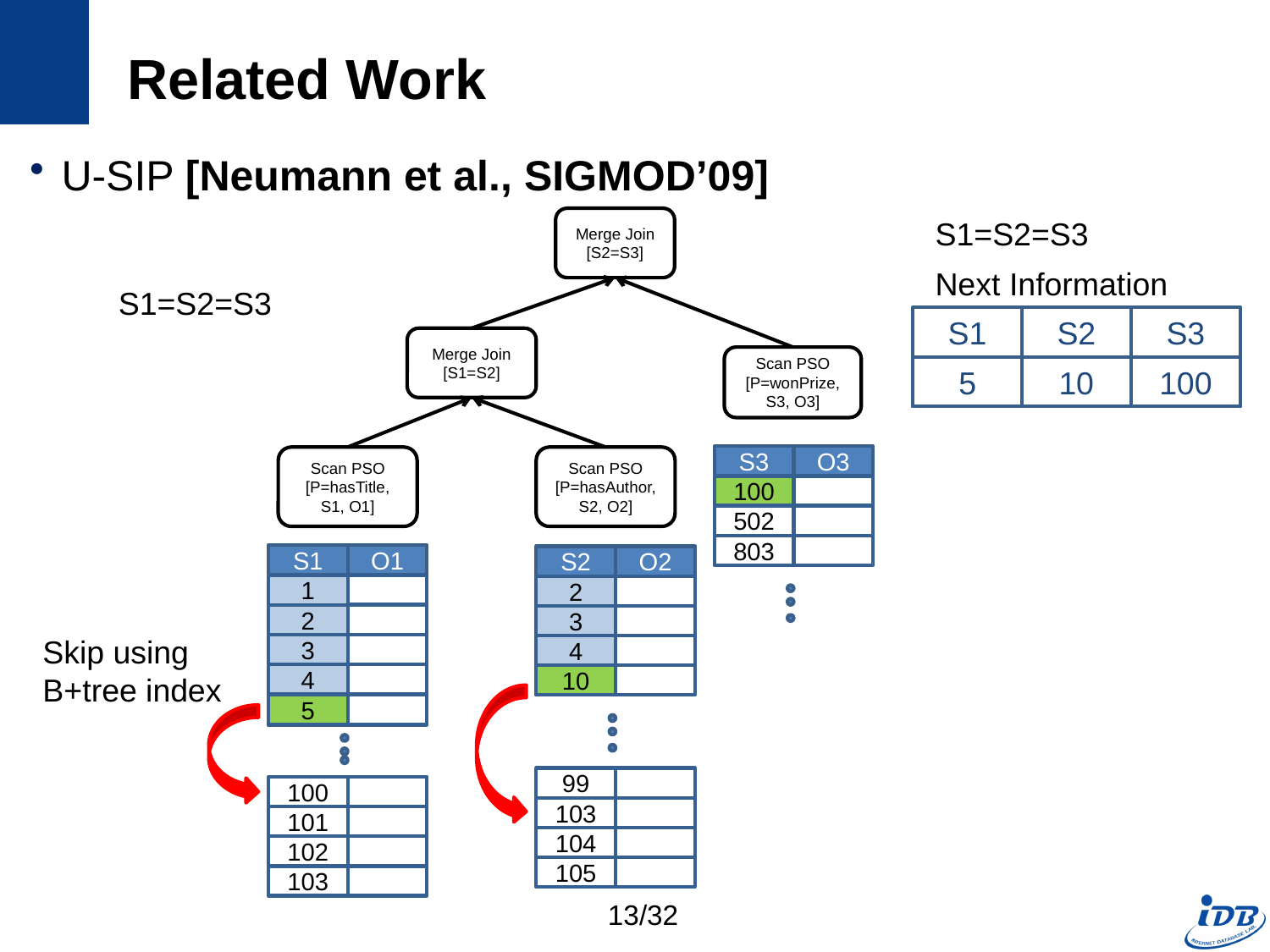

# Related Work
U-SIP [Neumann et al., SIGMOD’09]

Merge Join
[S2=S3]
S1=S2=S3
Next Information
S1=S2=S3
S1
S2
S3
Merge Join
[S1=S2]
Scan PSO
[P=wonPrize,
S3, O3]

5

10

100
S3
O3
Scan PSO
[P=hasTitle, S1, O1]
Scan PSO
[P=hasAuthor, S2, O2]
100
100

502

803

S1
O1
S2
O2
1

1
2
2

2

2
3
3

Skip using B+tree index
3

3
4
4

4

4
10
10

5
5

99

100

103

101

104

102

105

103

13/32